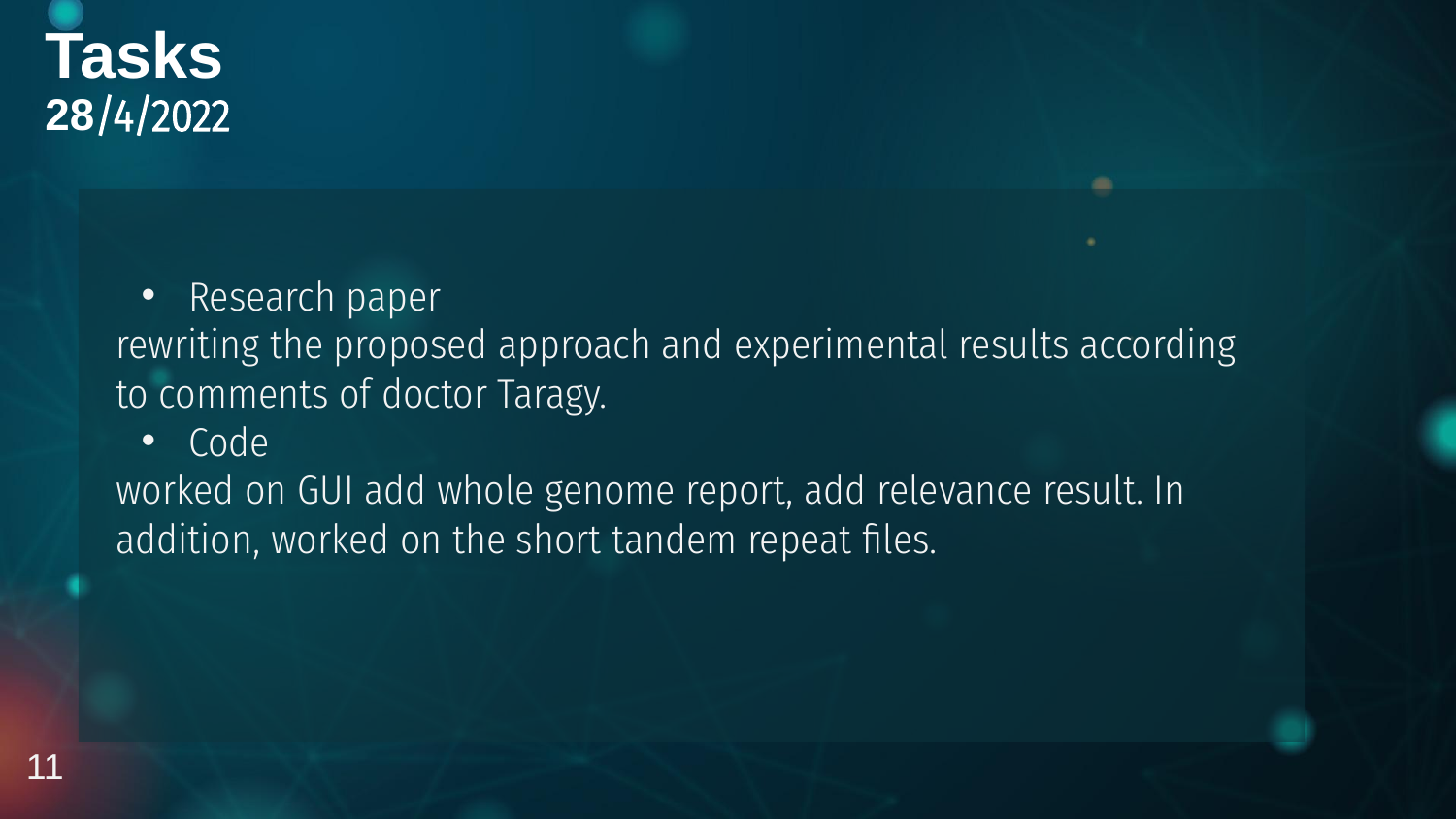

Tasks
28/4/2022

Research paper
rewriting the proposed approach and experimental results according to comments of doctor Taragy.
Code
worked on GUI add whole genome report, add relevance result. In addition, worked on the short tandem repeat files.

11